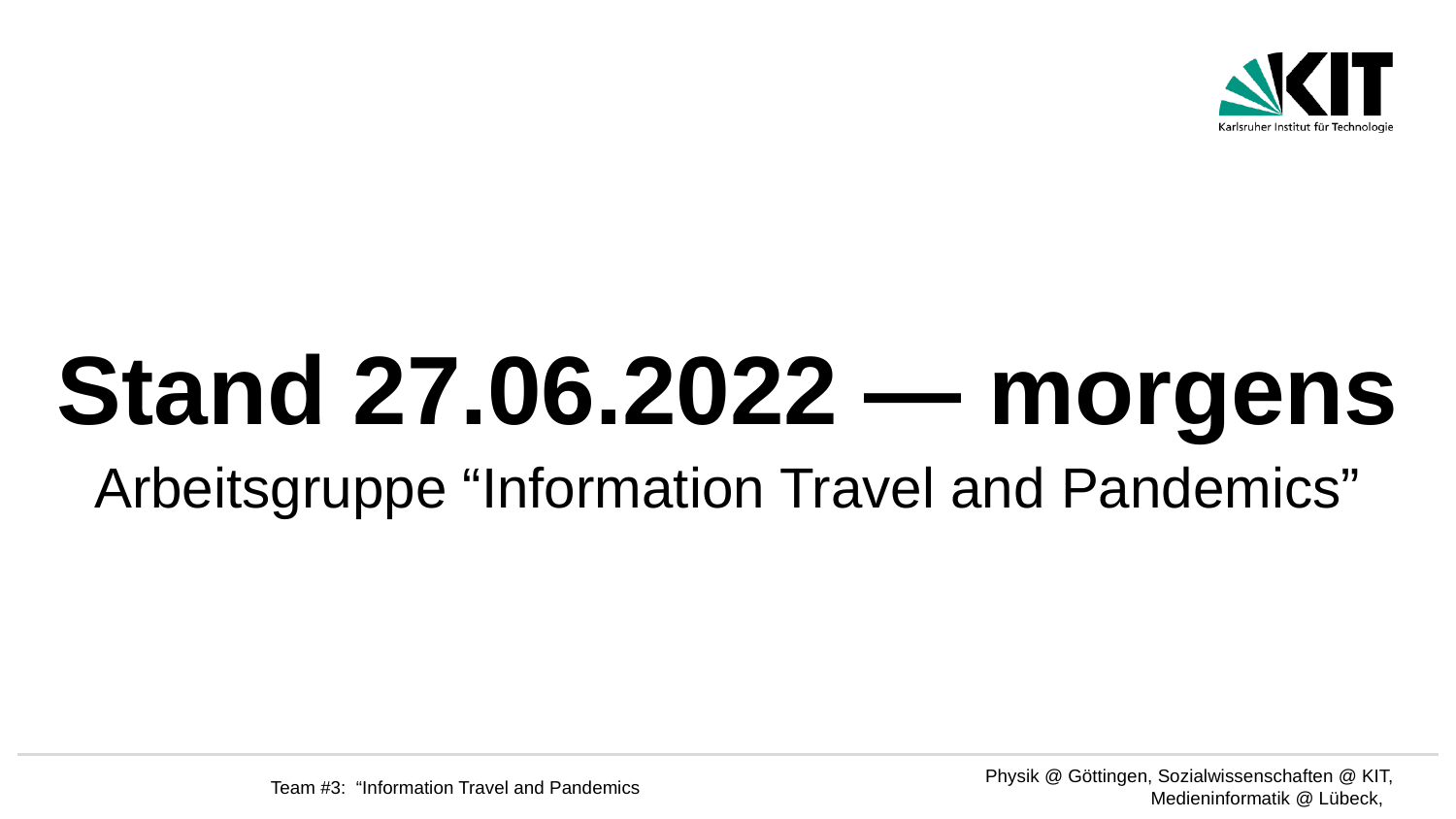

# Stand 27.06.2022 — morgens
Arbeitsgruppe “Information Travel and Pandemics”